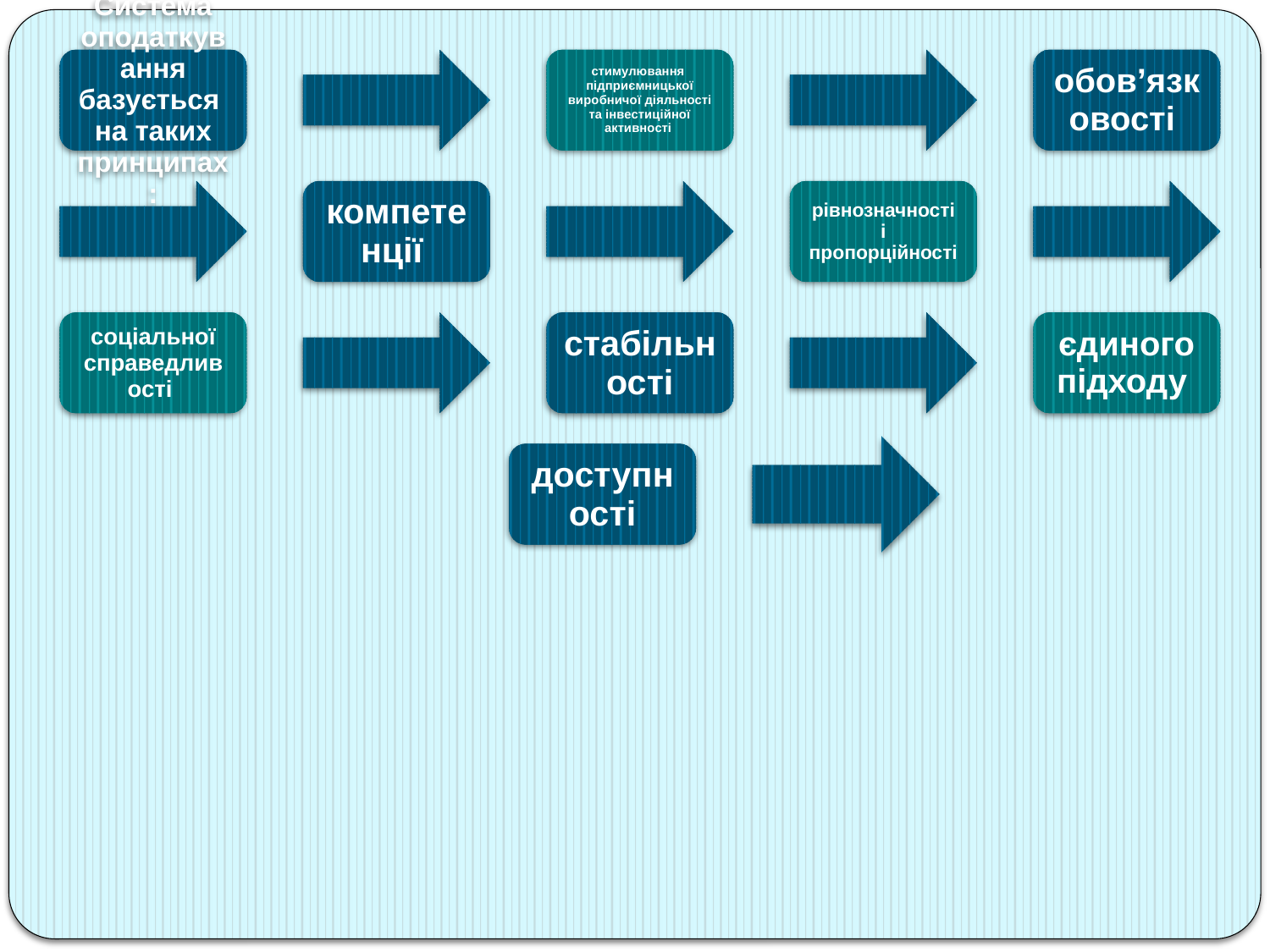

Система оподаткування базується  на таких принципах:
стимулювання  підприємницької виробничої діяльності та інвестиційної активності
обов’язковості
рівнозначності і пропорційності
компетенції
доступності
соціальної справедливості
стабільності
єдиного підходу